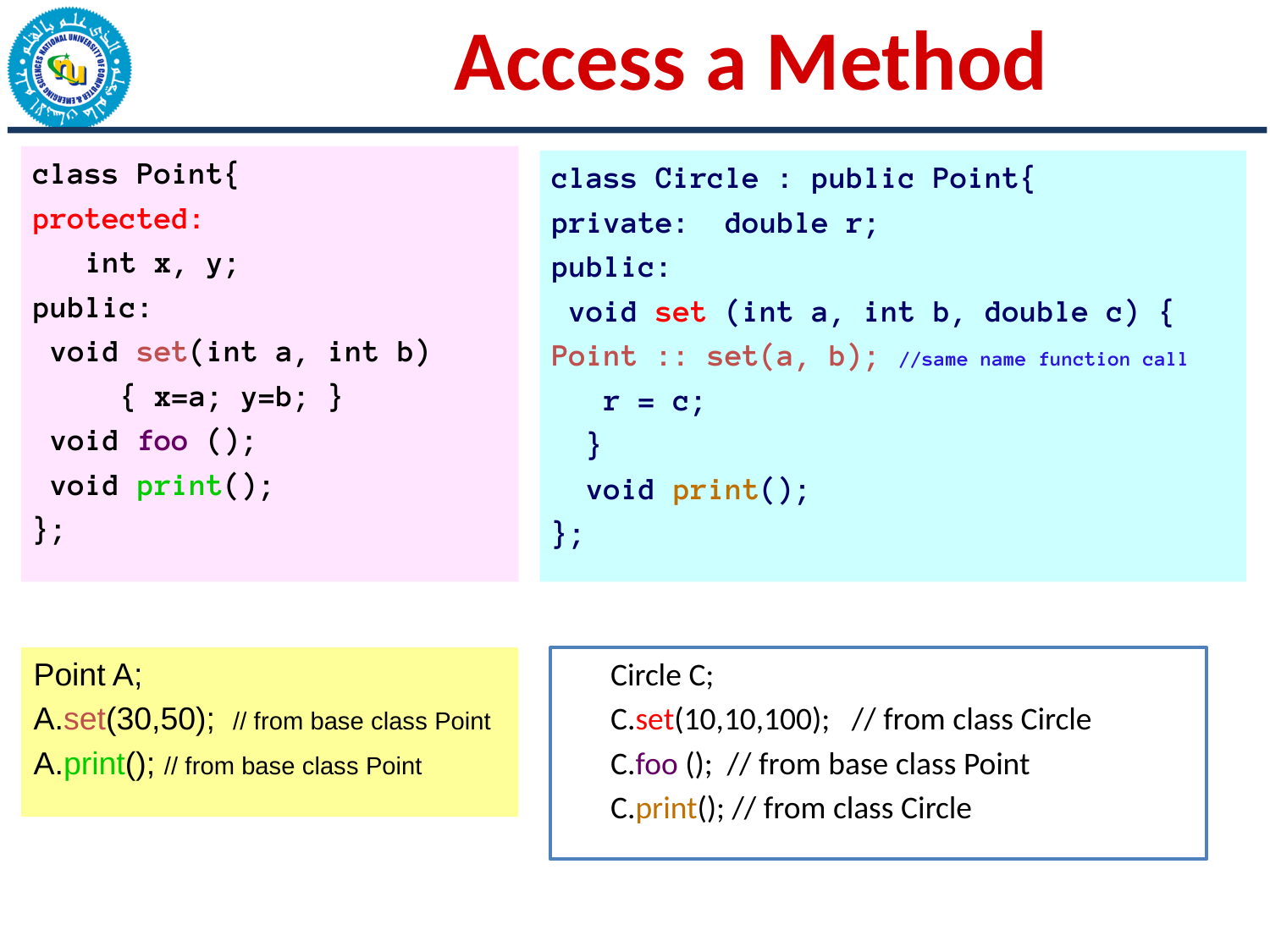

Access a Method

class Point{
protected:
   int x, y;
public:
 void set(int a, int b)
     { x=a; y=b; }
 void foo ();
 void print();
};
class Circle : public Point{
private:  double r;
public:
 void set (int a, int b, double c) {
Point :: set(a, b); //same name function call
   r = c;
  }
  void print();
};
Point A;
A.set(30,50);  // from base class Point
A.print(); // from base class Point
	Circle C;
	C.set(10,10,100);   // from class Circle
	C.foo ();  // from base class Point
	C.print(); // from class Circle